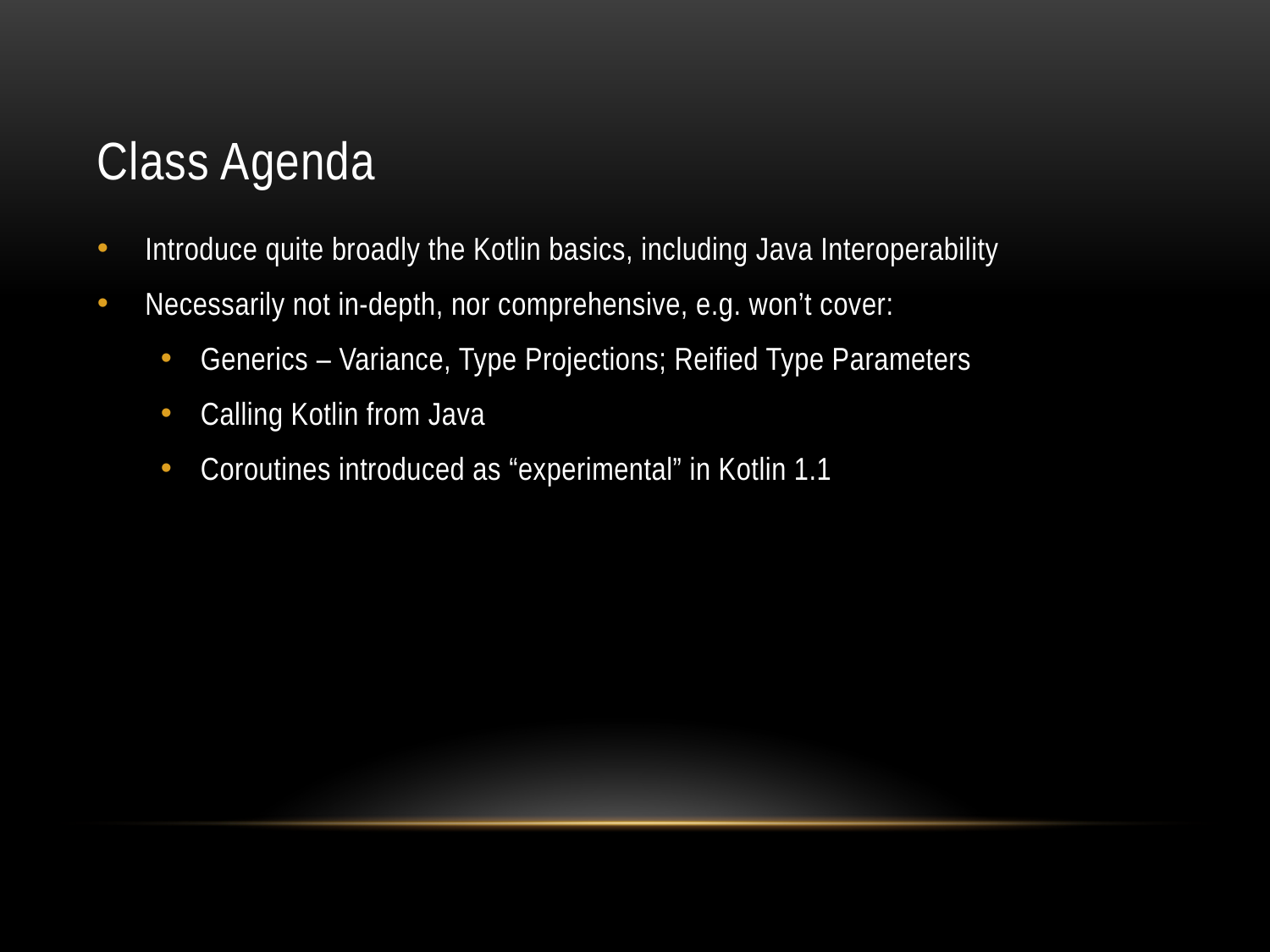

# Class Agenda
Introduce quite broadly the Kotlin basics, including Java Interoperability
Necessarily not in-depth, nor comprehensive, e.g. won’t cover:
Generics – Variance, Type Projections; Reified Type Parameters
Calling Kotlin from Java
Coroutines introduced as “experimental” in Kotlin 1.1